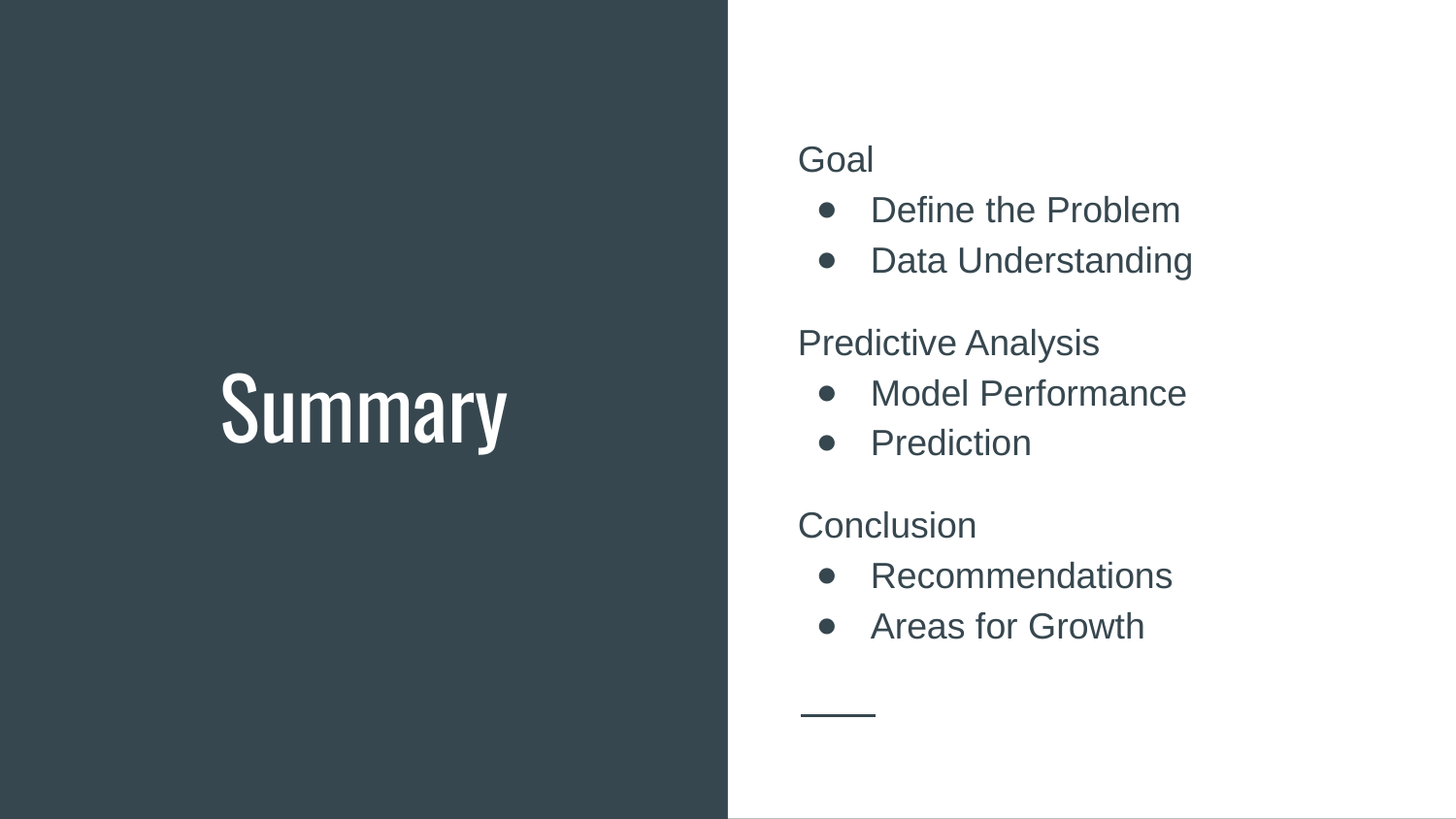

Goal
Define the Problem
Data Understanding
Predictive Analysis
Model Performance
Prediction
Conclusion
Recommendations
Areas for Growth

# Summary